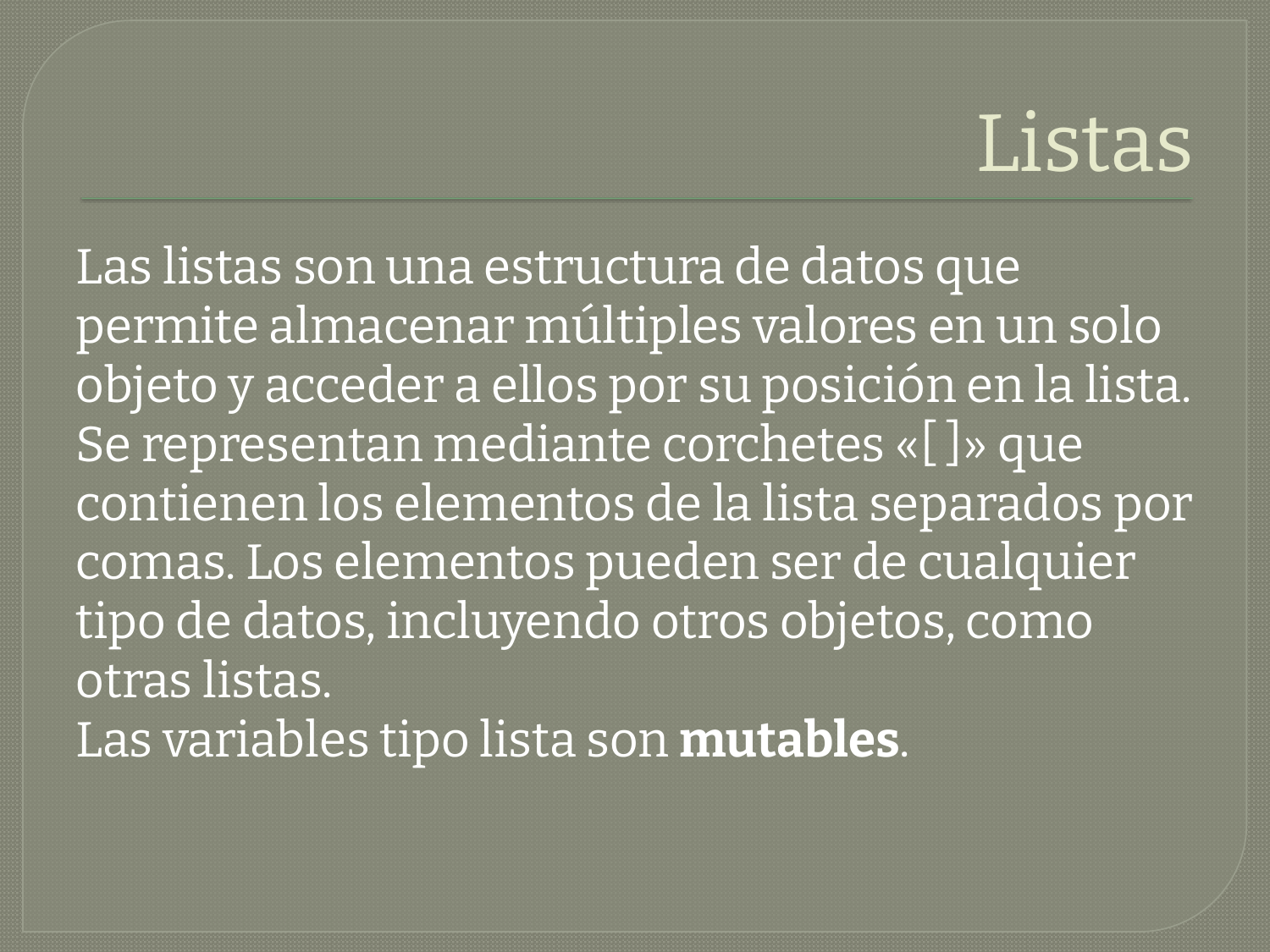

# Listas
Las listas son una estructura de datos que permite almacenar múltiples valores en un solo objeto y acceder a ellos por su posición en la lista.
Se representan mediante corchetes «[ ]» que contienen los elementos de la lista separados por comas. Los elementos pueden ser de cualquier tipo de datos, incluyendo otros objetos, como otras listas.
Las variables tipo lista son mutables.